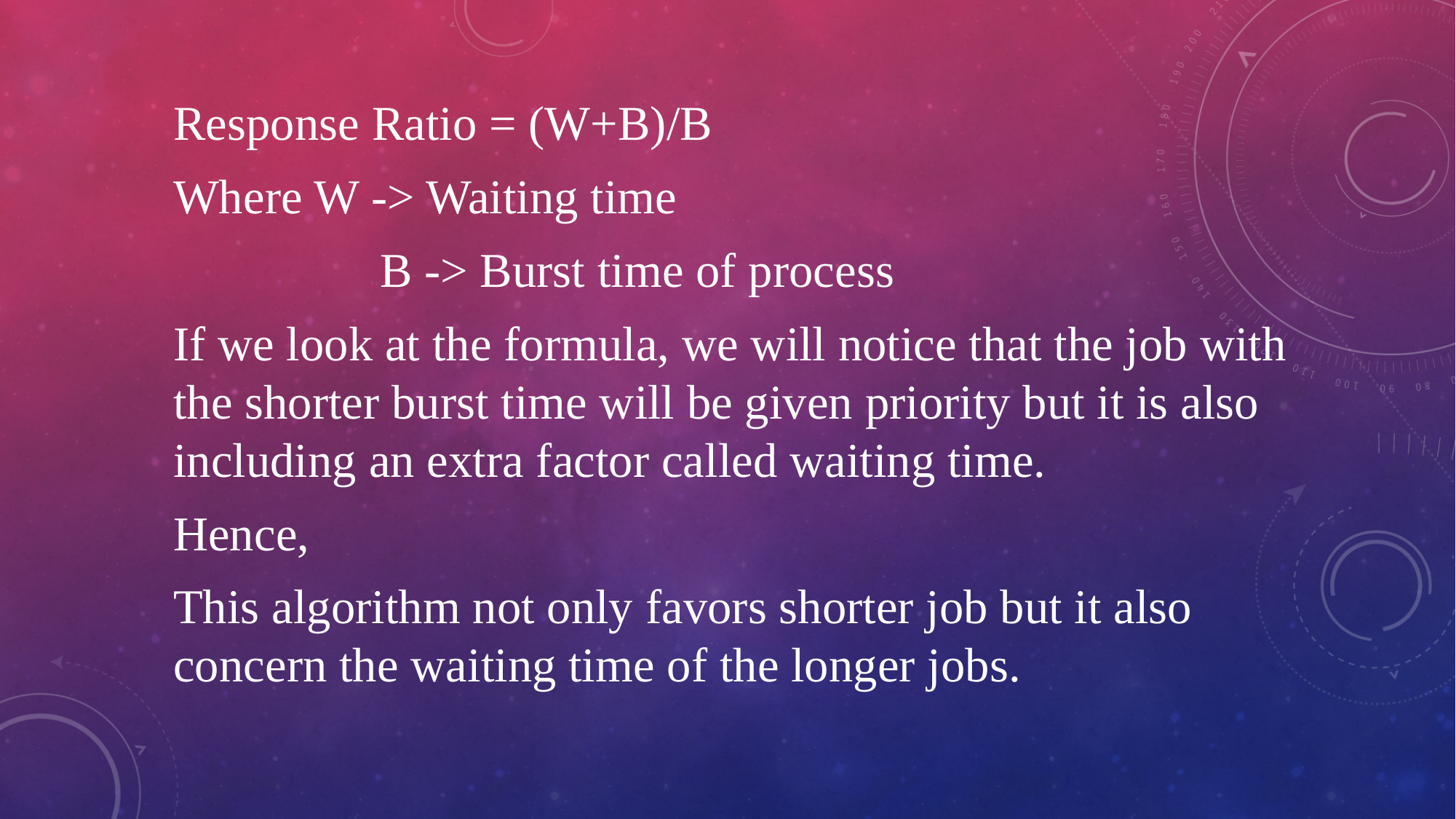

Response Ratio = (W+B)/B
Where W -> Waiting time
	        B -> Burst time of process
If we look at the formula, we will notice that the job with the shorter burst time will be given priority but it is also including an extra factor called waiting time.
Hence,
This algorithm not only favors shorter job but it also concern the waiting time of the longer jobs.